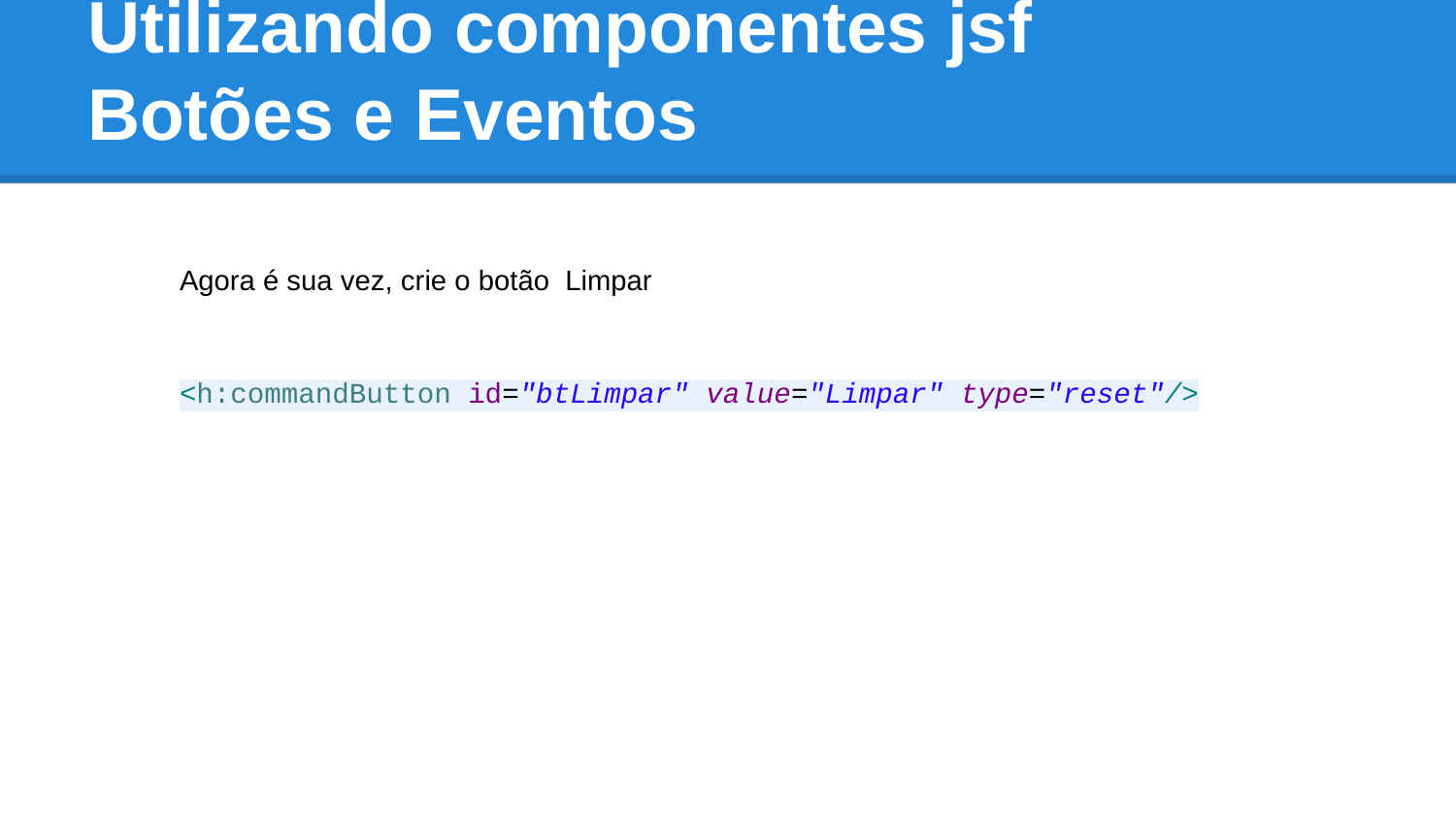

# Utilizando componentes jsf Botões e Eventos
Agora é sua vez, crie o botão  Limpar

<h:commandButton id="btLimpar" value="Limpar" type="reset"/>